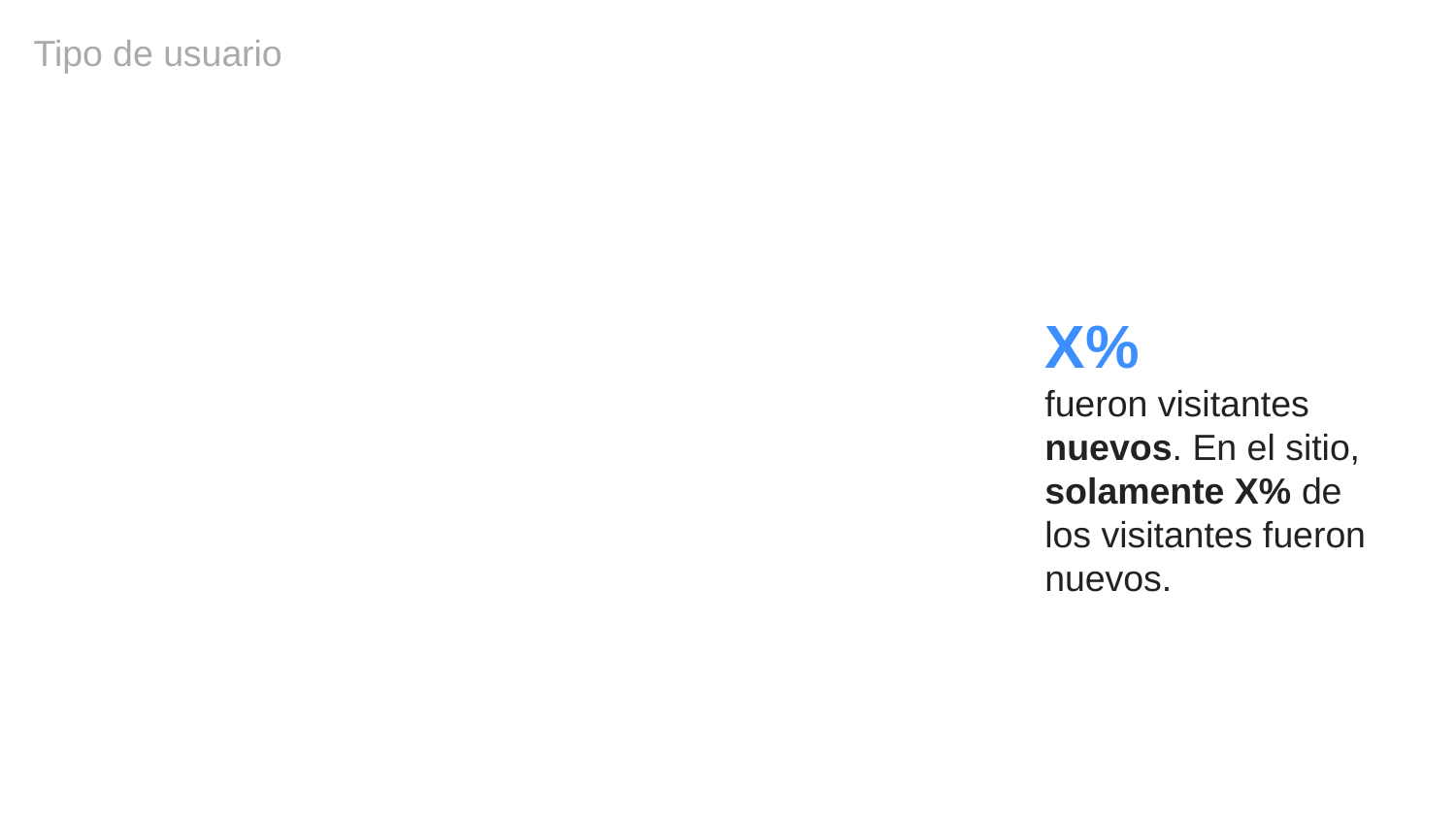

Tipo de usuario
X%
fueron visitantes nuevos. En el sitio, solamente X% de los visitantes fueron nuevos.